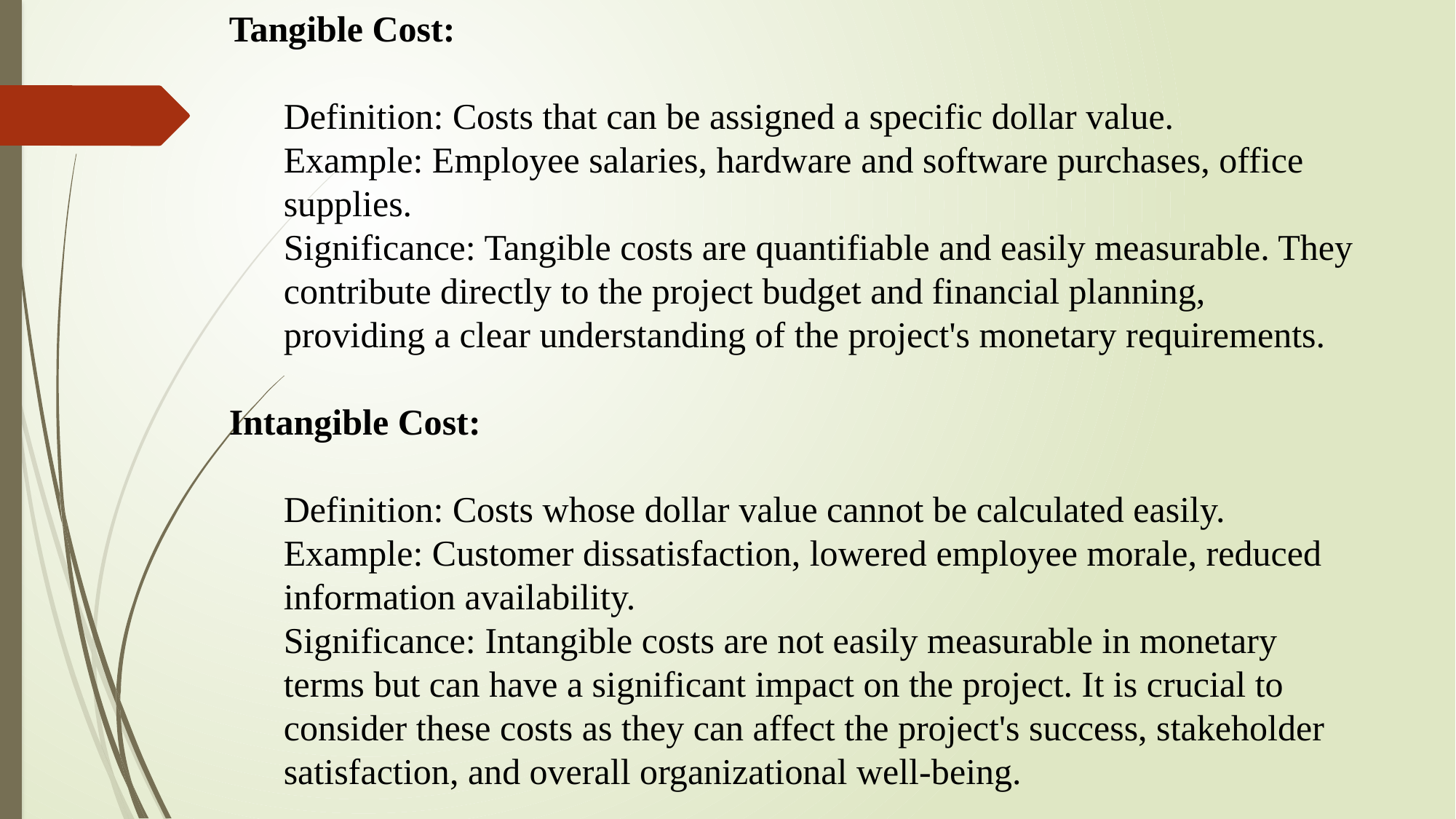

Tangible Cost:

Definition: Costs that can be assigned a specific dollar value.
Example: Employee salaries, hardware and software purchases, office supplies.
Significance: Tangible costs are quantifiable and easily measurable. They contribute directly to the project budget and financial planning, providing a clear understanding of the project's monetary requirements.

Intangible Cost:

Definition: Costs whose dollar value cannot be calculated easily.
Example: Customer dissatisfaction, lowered employee morale, reduced information availability.
Significance: Intangible costs are not easily measurable in monetary terms but can have a significant impact on the project. It is crucial to consider these costs as they can affect the project's success, stakeholder satisfaction, and overall organizational well-being.